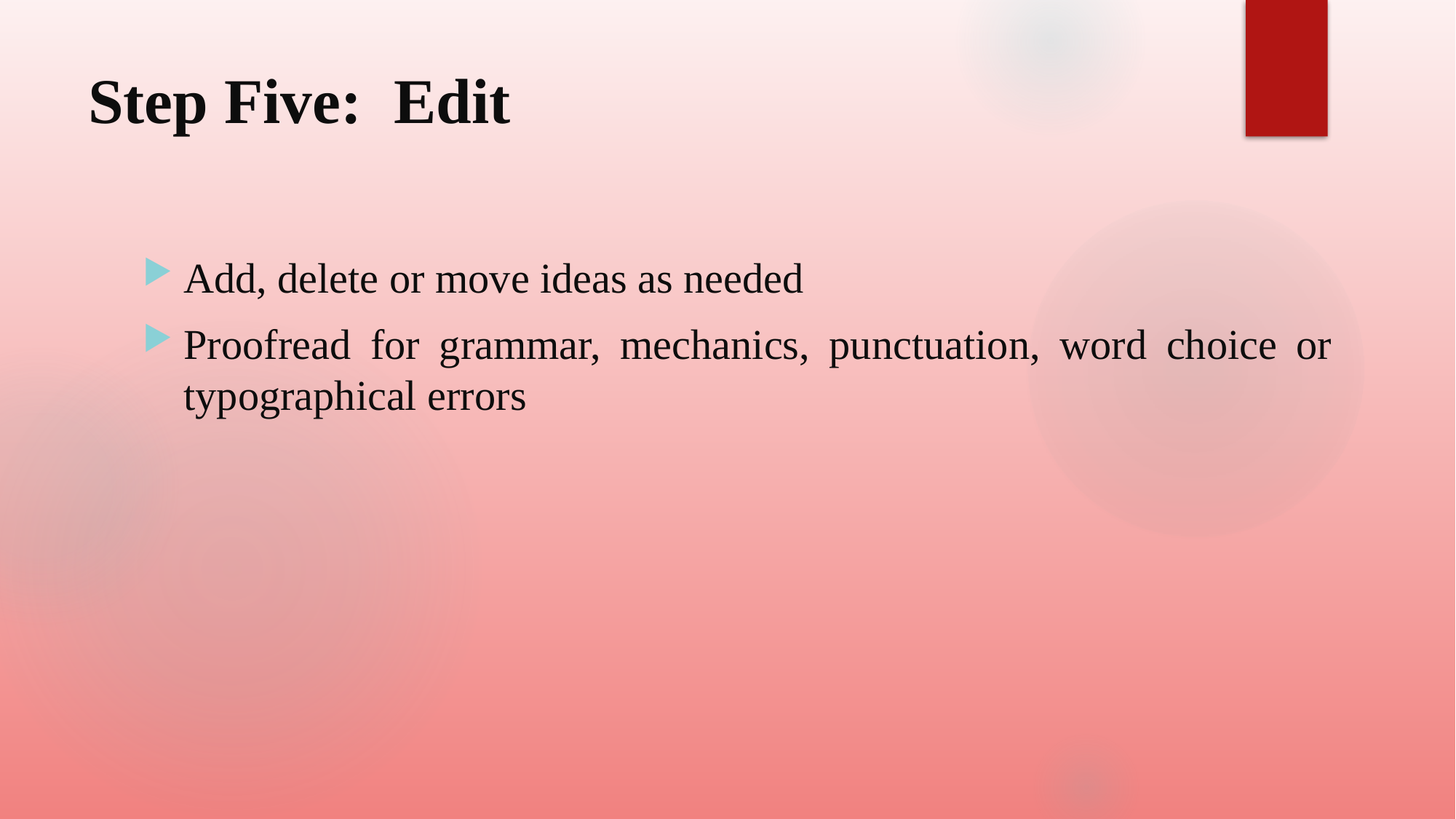

# Step Five:  Edit
Add, delete or move ideas as needed
Proofread for grammar, mechanics, punctuation, word choice or typographical errors